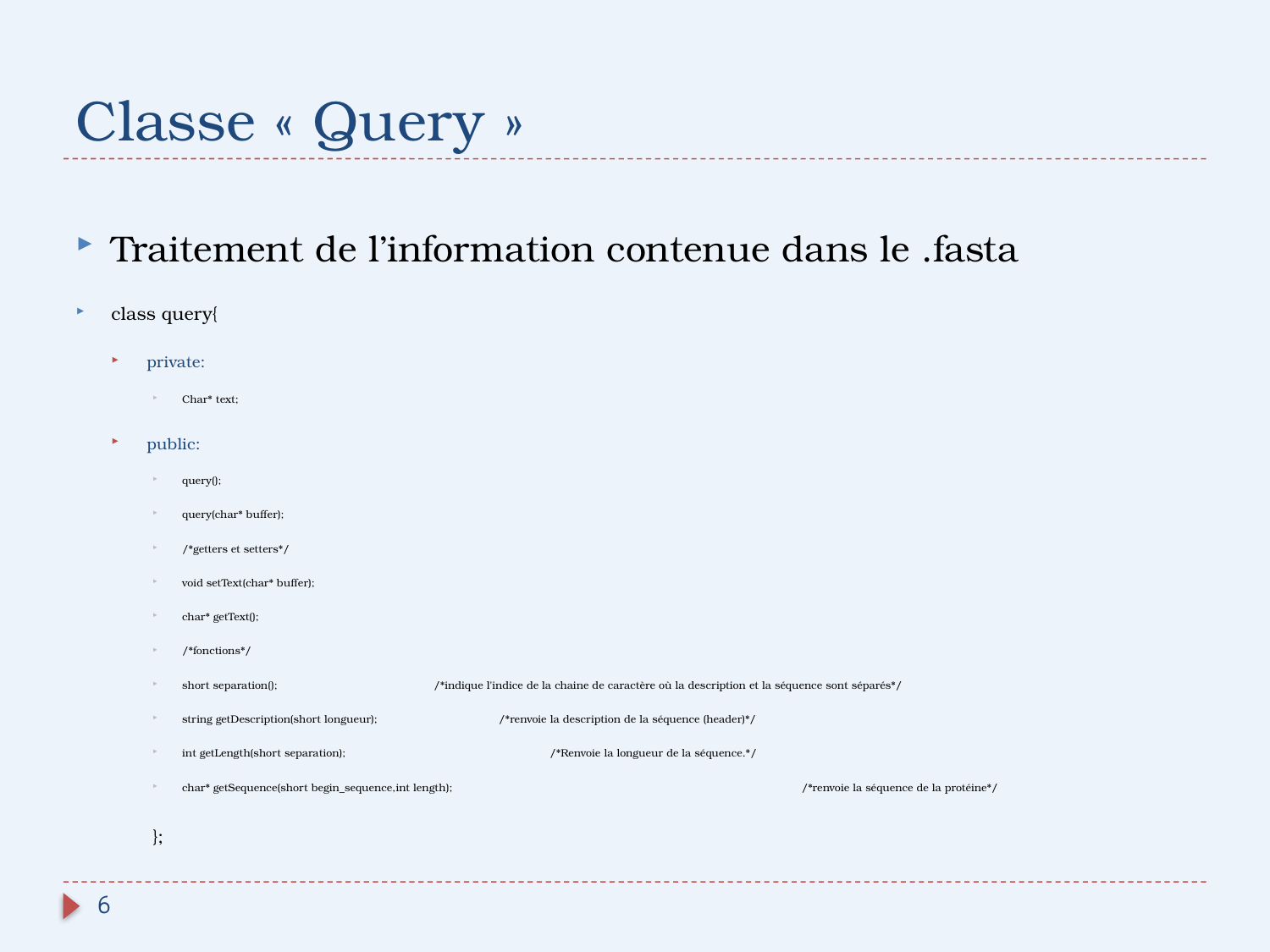

# Classe « Query »
Traitement de l’information contenue dans le .fasta
class query{
private:
Char* text;
public:
query();
query(char* buffer);
/*getters et setters*/
void setText(char* buffer);
char* getText();
/*fonctions*/
short separation();			                                          /*indique l'indice de la chaine de caractère où la description et la séquence sont séparés*/
string getDescription(short longueur);				                             /*renvoie la description de la séquence (header)*/
int getLength(short separation); 				                                            /*Renvoie la longueur de la séquence.*/
char* getSequence(short begin_sequence,int length); 		                                                                                      /*renvoie la séquence de la protéine*/
};
6